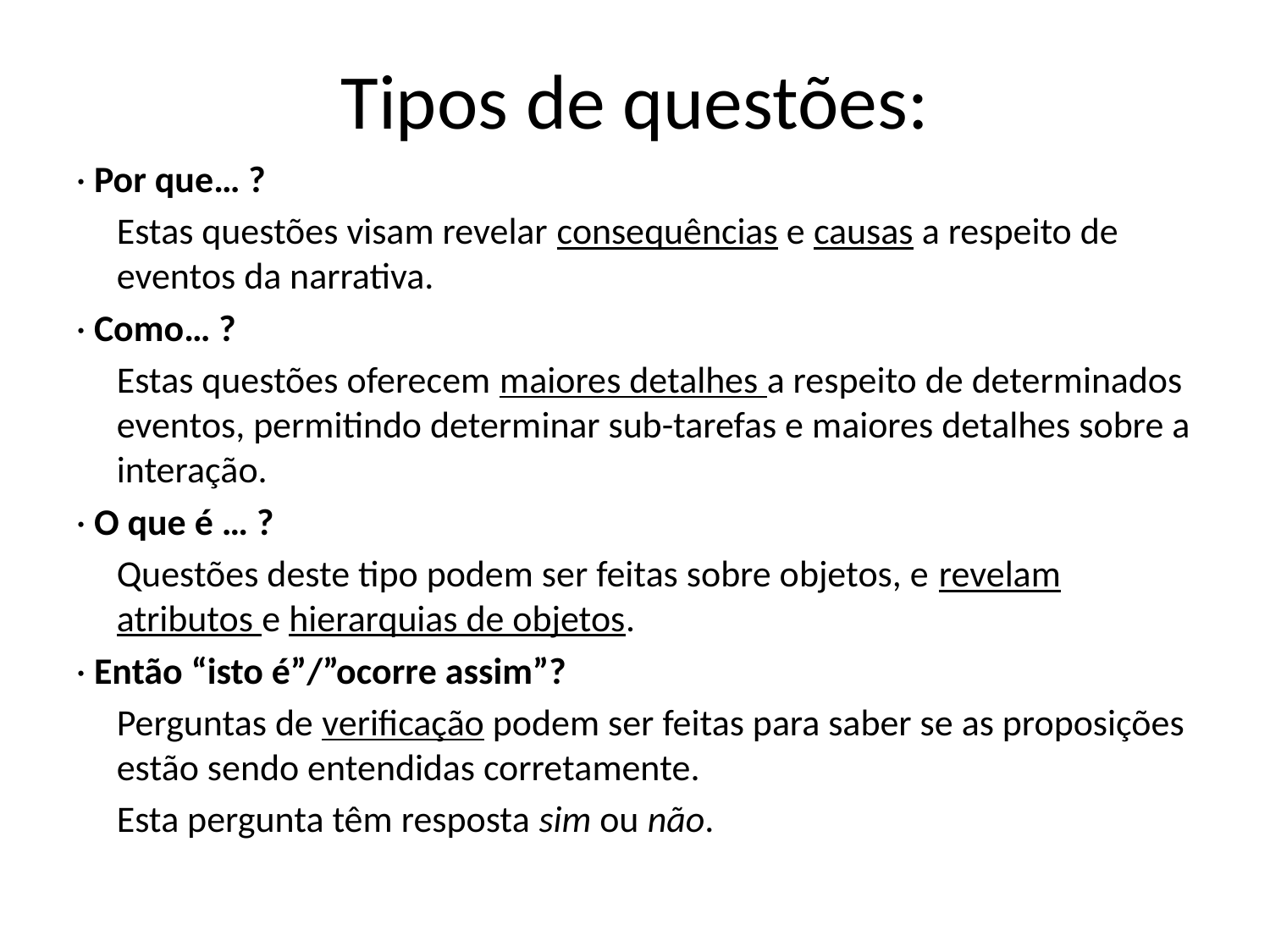

# Tipos de questões:
· Por que… ?
	Estas questões visam revelar consequências e causas a respeito de eventos da narrativa.
· Como… ?
	Estas questões oferecem maiores detalhes a respeito de determinados eventos, permitindo determinar sub-tarefas e maiores detalhes sobre a interação.
· O que é … ?
	Questões deste tipo podem ser feitas sobre objetos, e revelam atributos e hierarquias de objetos.
· Então “isto é”/”ocorre assim”?
	Perguntas de verificação podem ser feitas para saber se as proposições estão sendo entendidas corretamente.
	Esta pergunta têm resposta sim ou não.